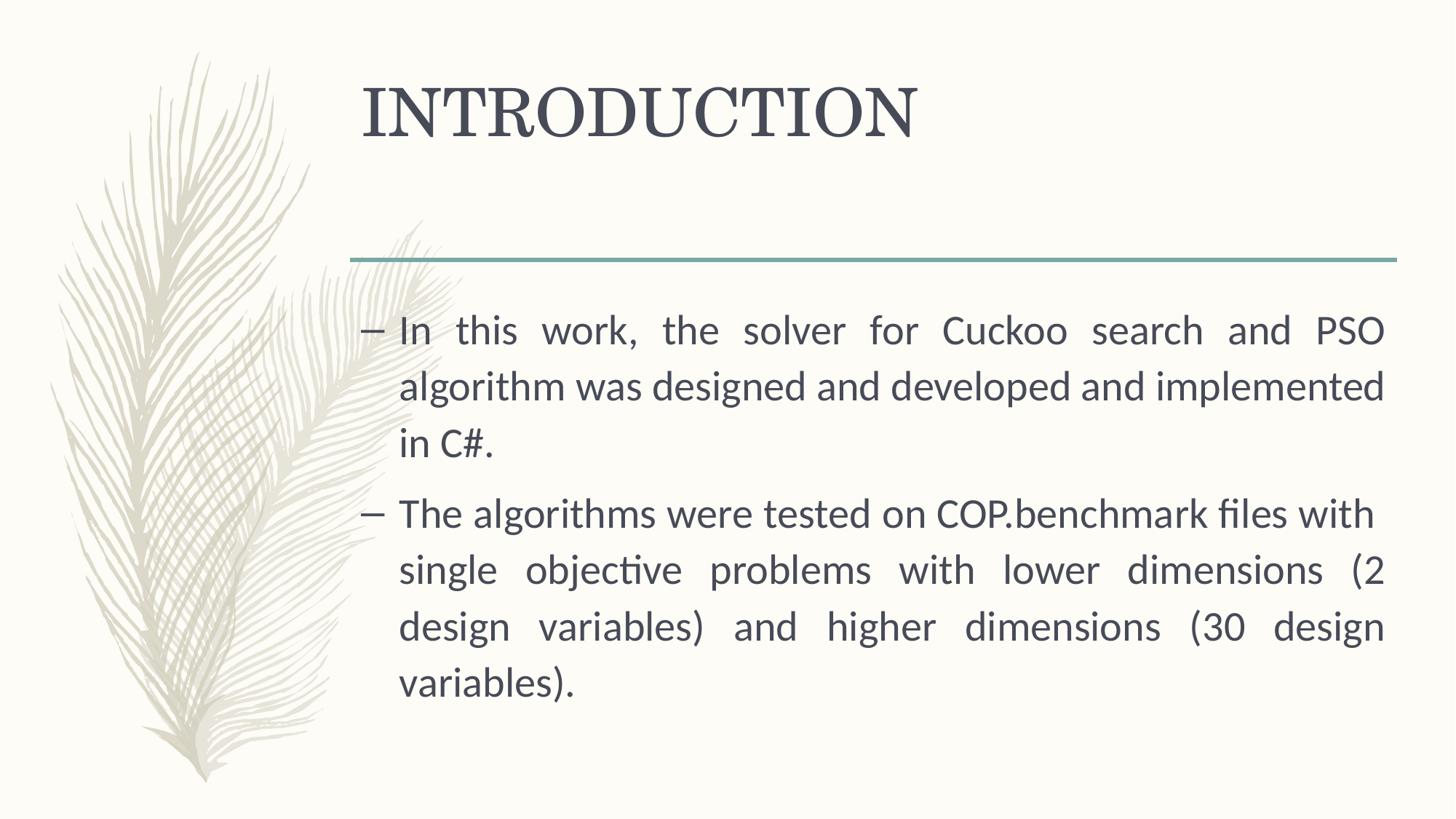

# INTRODUCTION
In this work, the solver for Cuckoo search and PSO algorithm was designed and developed and implemented in C#.
The algorithms were tested on COP.benchmark files with  single objective problems with lower dimensions (2 design variables) and higher dimensions (30 design variables).